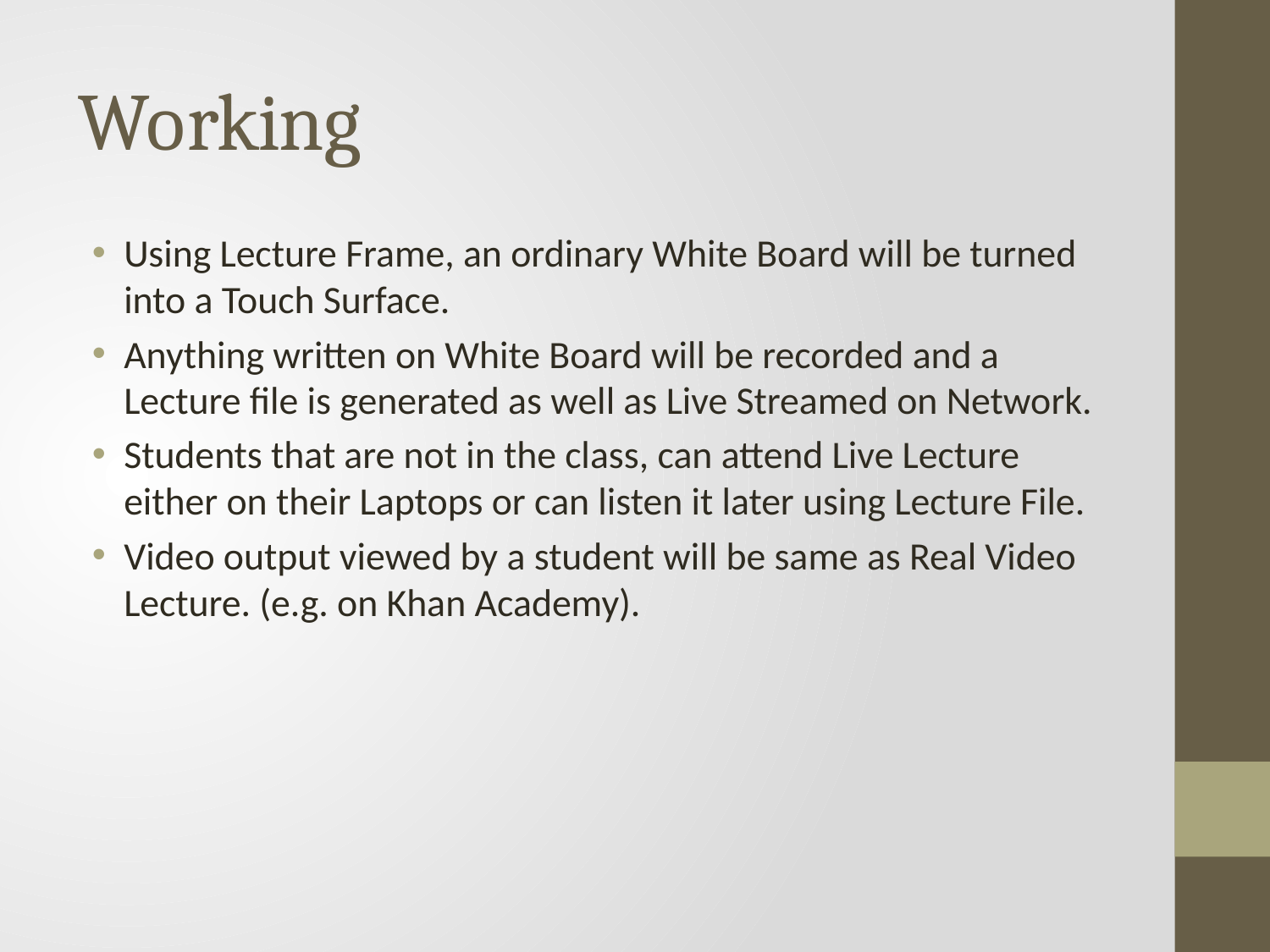

# Working
Using Lecture Frame, an ordinary White Board will be turned into a Touch Surface.
Anything written on White Board will be recorded and a Lecture file is generated as well as Live Streamed on Network.
Students that are not in the class, can attend Live Lecture either on their Laptops or can listen it later using Lecture File.
Video output viewed by a student will be same as Real Video Lecture. (e.g. on Khan Academy).